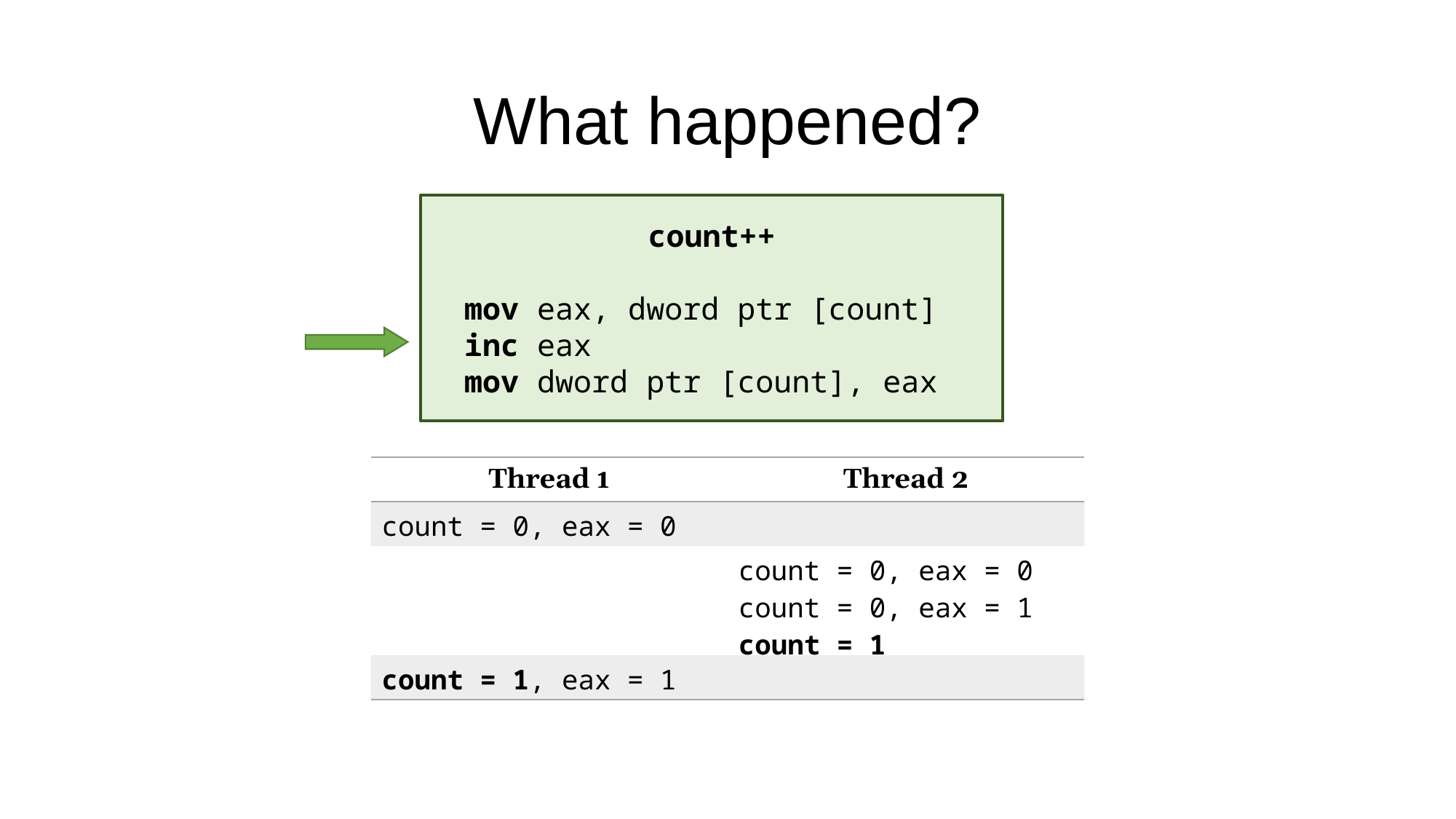

# What happened?
count++

mov eax, dword ptr [count]
inc eax
mov dword ptr [count], eax

| Thread 1 | Thread 2 |
| --- | --- |
| count = 0, eax = 0 |  |
|  | count = 0, eax = 0 count = 0, eax = 1 count = 1 |
| count = 1, eax = 1 |  |